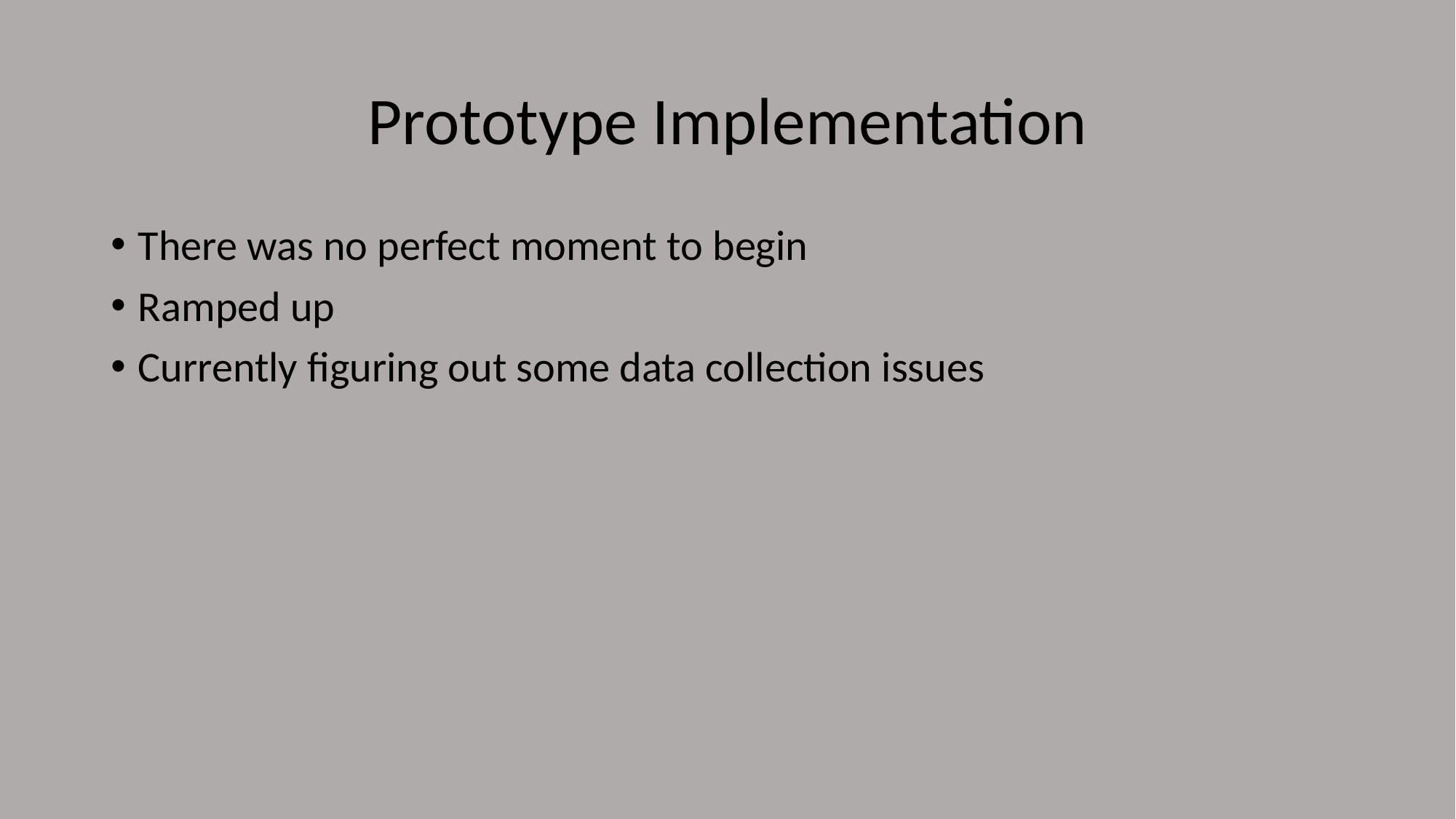

# Prototype Implementation
There was no perfect moment to begin
Ramped up
Currently figuring out some data collection issues